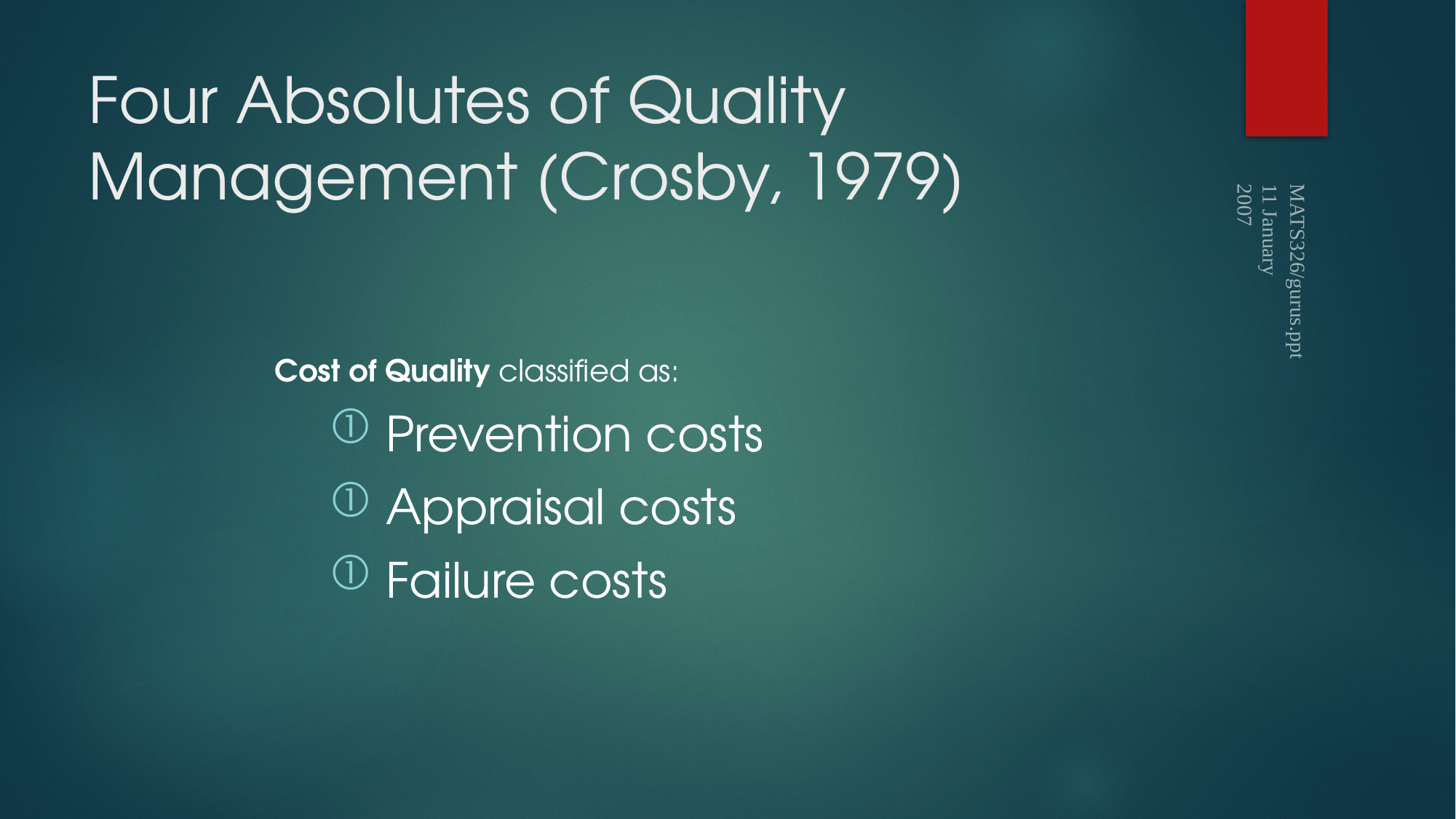

# Four Absolutes of Quality Management (Crosby, 1979)
11 January 2007
Cost of Quality classified as:
 Prevention costs
 Appraisal costs
 Failure costs
MATS326/gurus.ppt